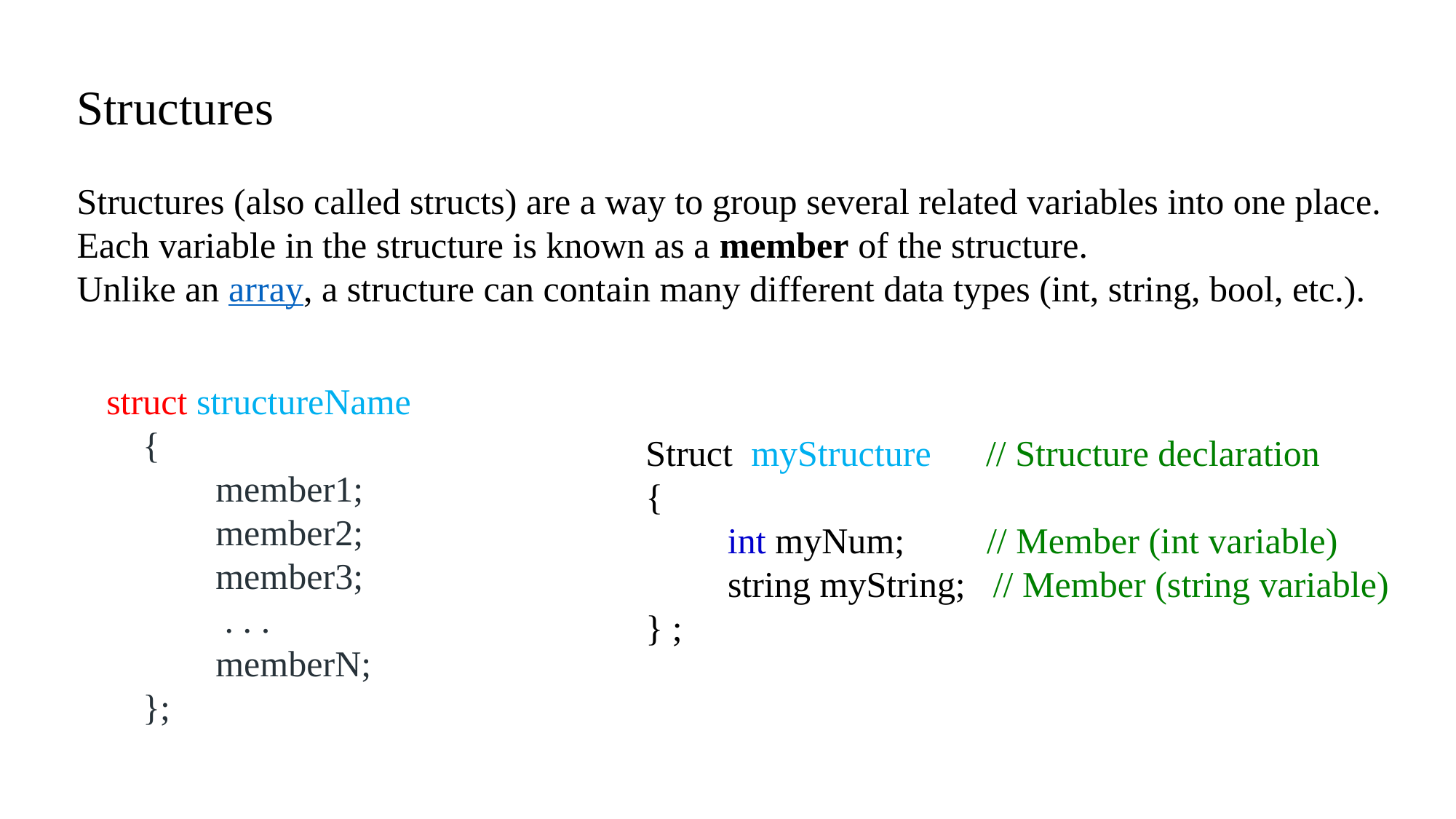

Structures

Structures (also called structs) are a way to group several related variables into one place. Each variable in the structure is known as a member of the structure.
Unlike an array, a structure can contain many different data types (int, string, bool, etc.).
struct structureName
    {
	member1;
	member2;
	member3;
	 . . .
	memberN;
    };
Struct  myStructure      // Structure declaration
{
         int myNum;         // Member (int variable)
         string myString;   // Member (string variable)
} ;